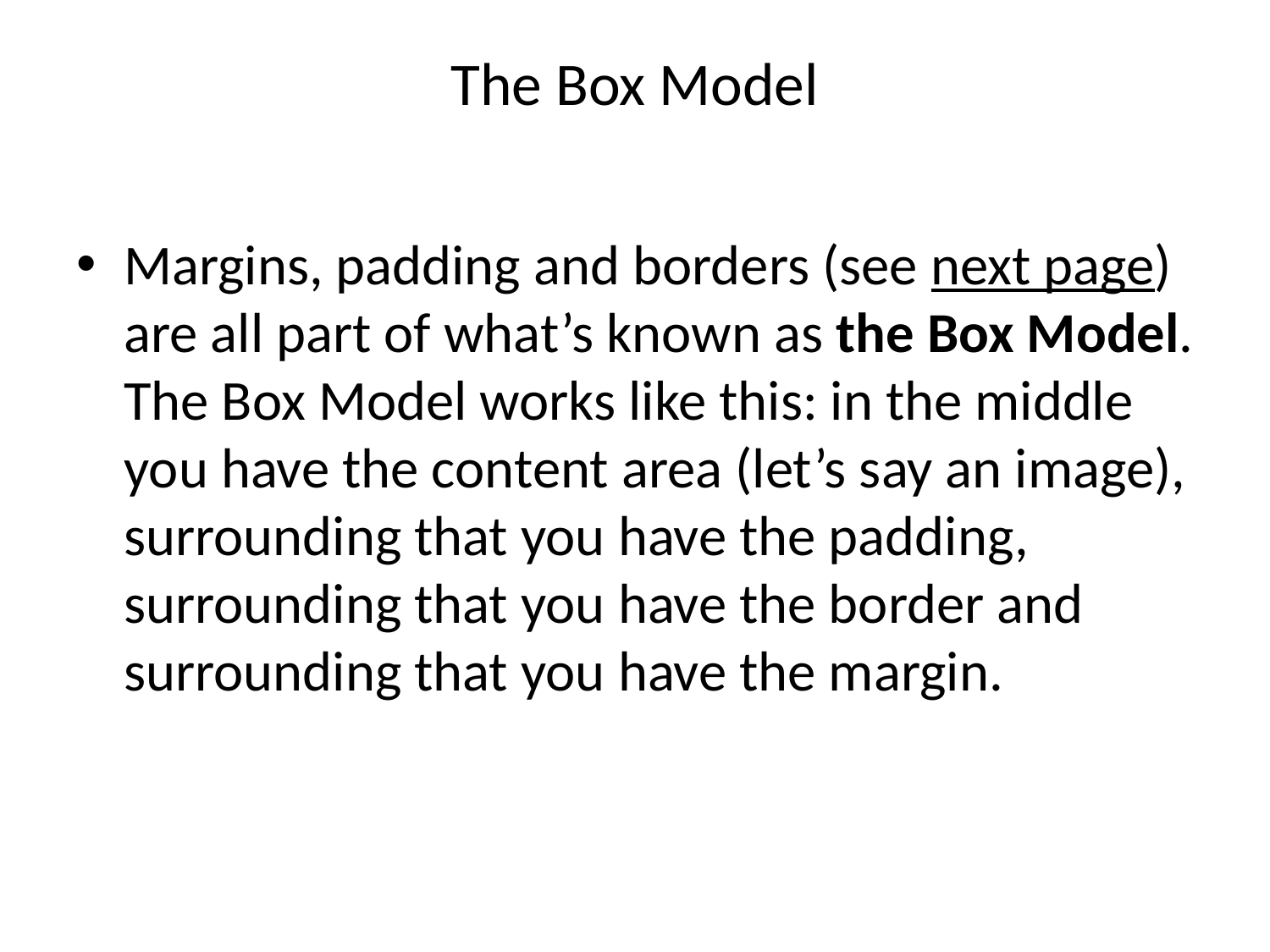

# The Box Model
Margins, padding and borders (see next page) are all part of what’s known as the Box Model. The Box Model works like this: in the middle you have the content area (let’s say an image), surrounding that you have the padding, surrounding that you have the border and surrounding that you have the margin.